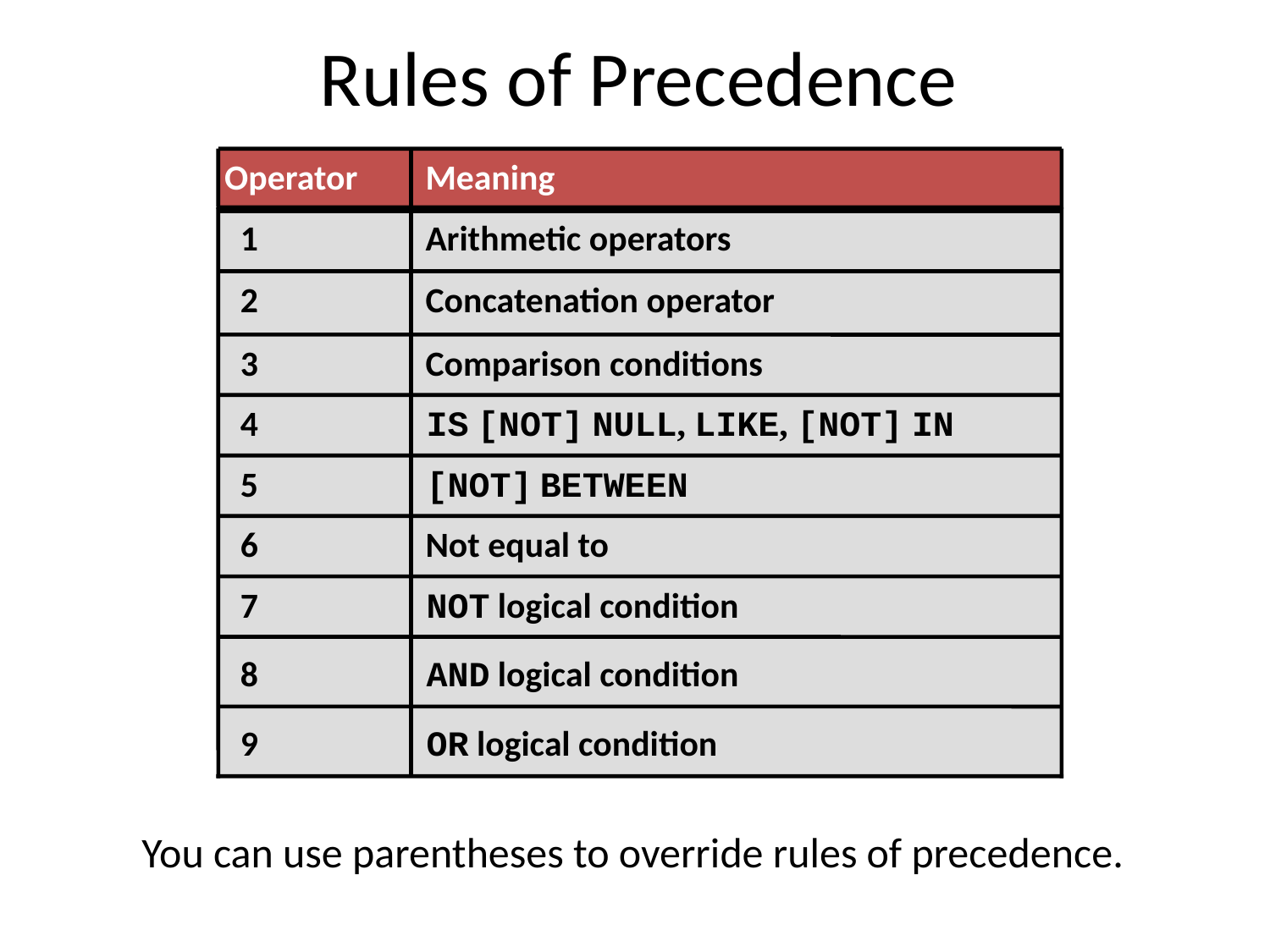

# Rules of Precedence
Operator

 Meaning

1

 Arithmetic operators

2

 Concatenation operator
3

 Comparison conditions
4

 IS [NOT] NULL, LIKE, [NOT] IN
5

 [NOT] BETWEEN
6

 Not equal to
7

 NOT logical condition
8

 AND logical condition
9

 OR logical condition

You can use parentheses to override rules of precedence.